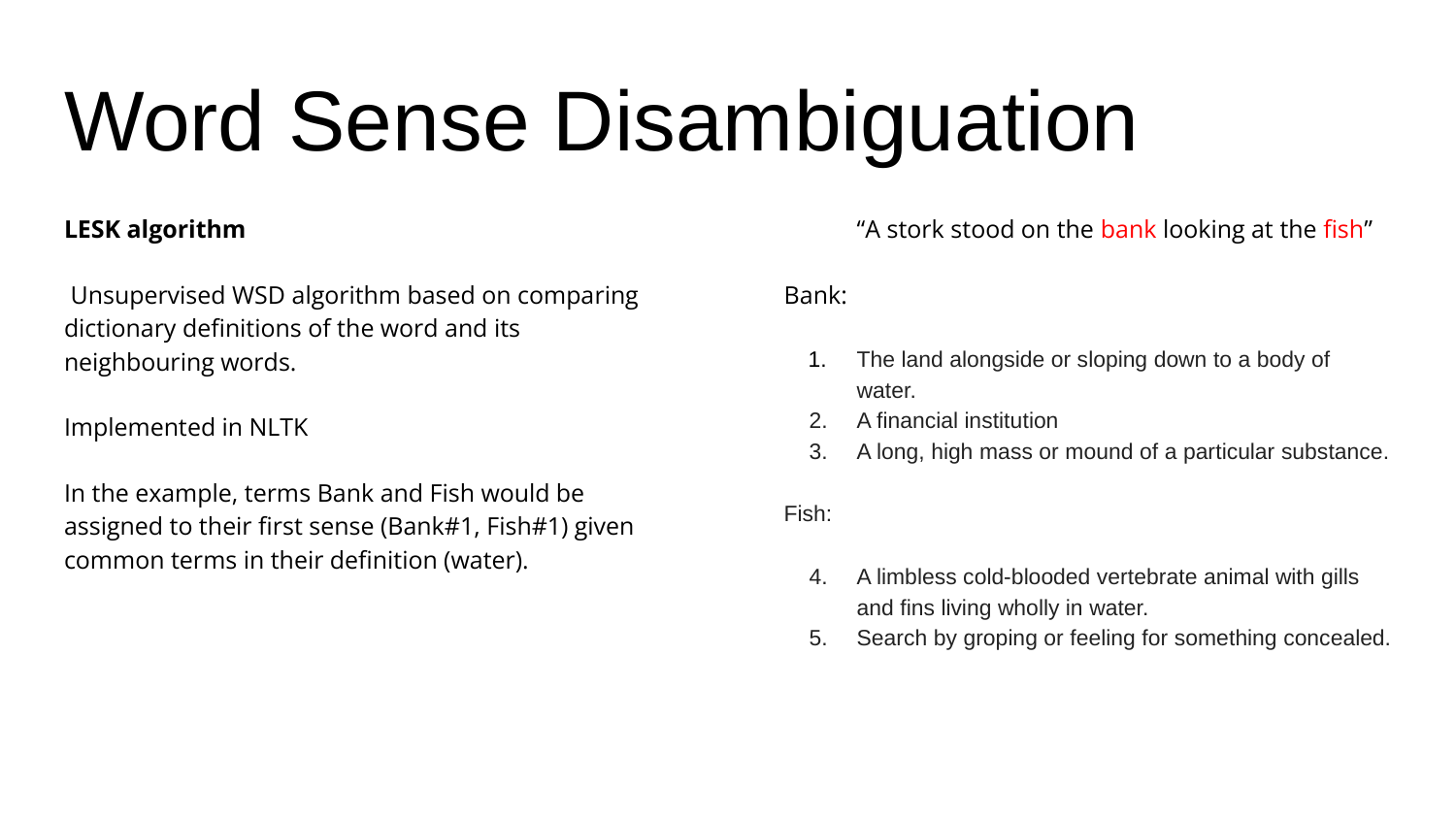

# Word Sense Disambiguation
LESK algorithm
 Unsupervised WSD algorithm based on comparing dictionary definitions of the word and its neighbouring words.
Implemented in NLTK
In the example, terms Bank and Fish would be assigned to their first sense (Bank#1, Fish#1) given common terms in their definition (water).
“A stork stood on the bank looking at the fish”
Bank:
The land alongside or sloping down to a body of water.
A financial institution
A long, high mass or mound of a particular substance.
Fish:
A limbless cold-blooded vertebrate animal with gills and fins living wholly in water.
Search by groping or feeling for something concealed.